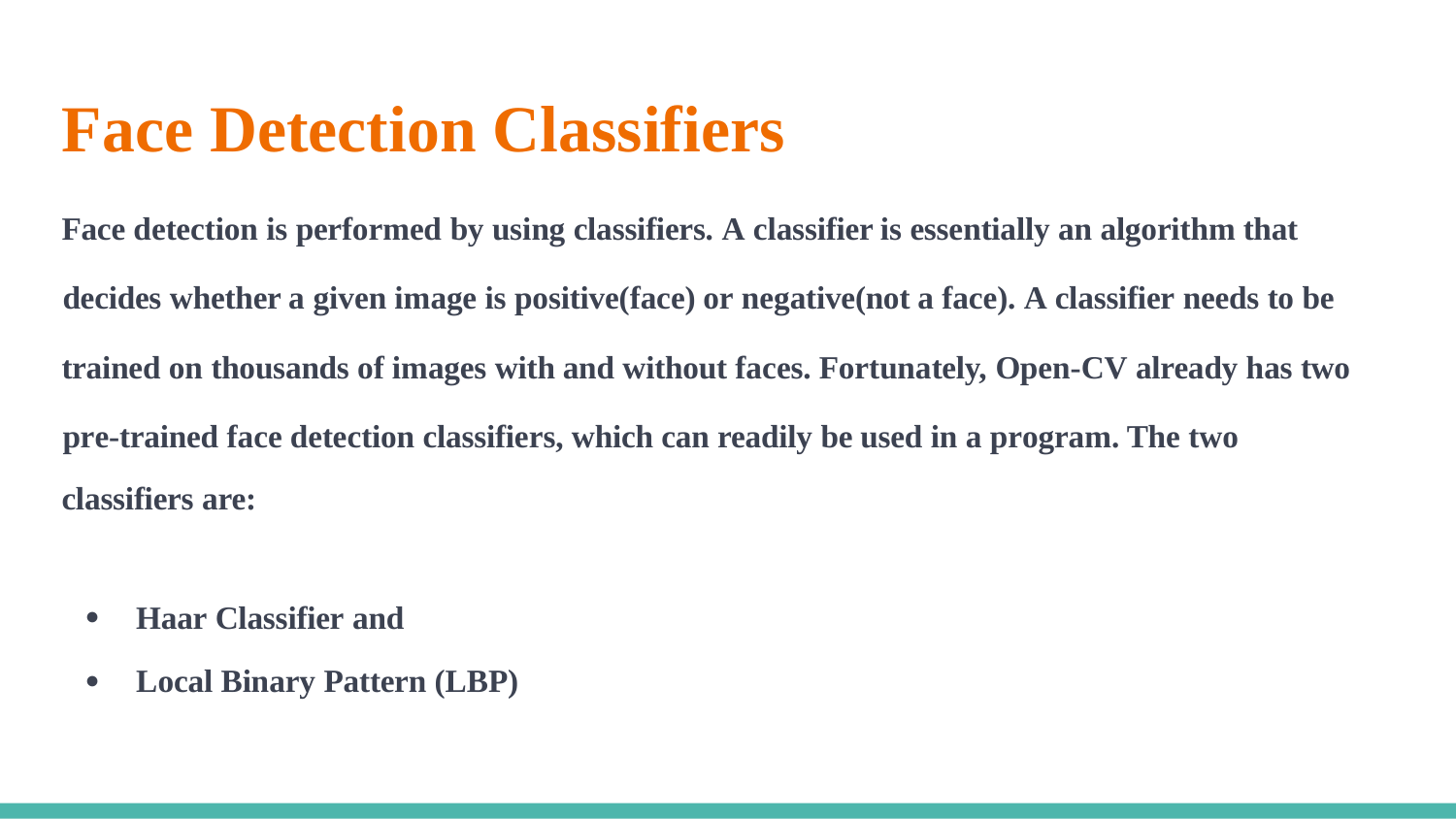

# Face Detection Classifiers
Face detection is performed by using classifiers. A classifier is essentially an algorithm that decides whether a given image is positive(face) or negative(not a face). A classifier needs to be
trained on thousands of images with and without faces. Fortunately, Open-CV already has two pre-trained face detection classifiers, which can readily be used in a program. The two
classifiers are:

Haar Classifier and
Local Binary Pattern (LBP)